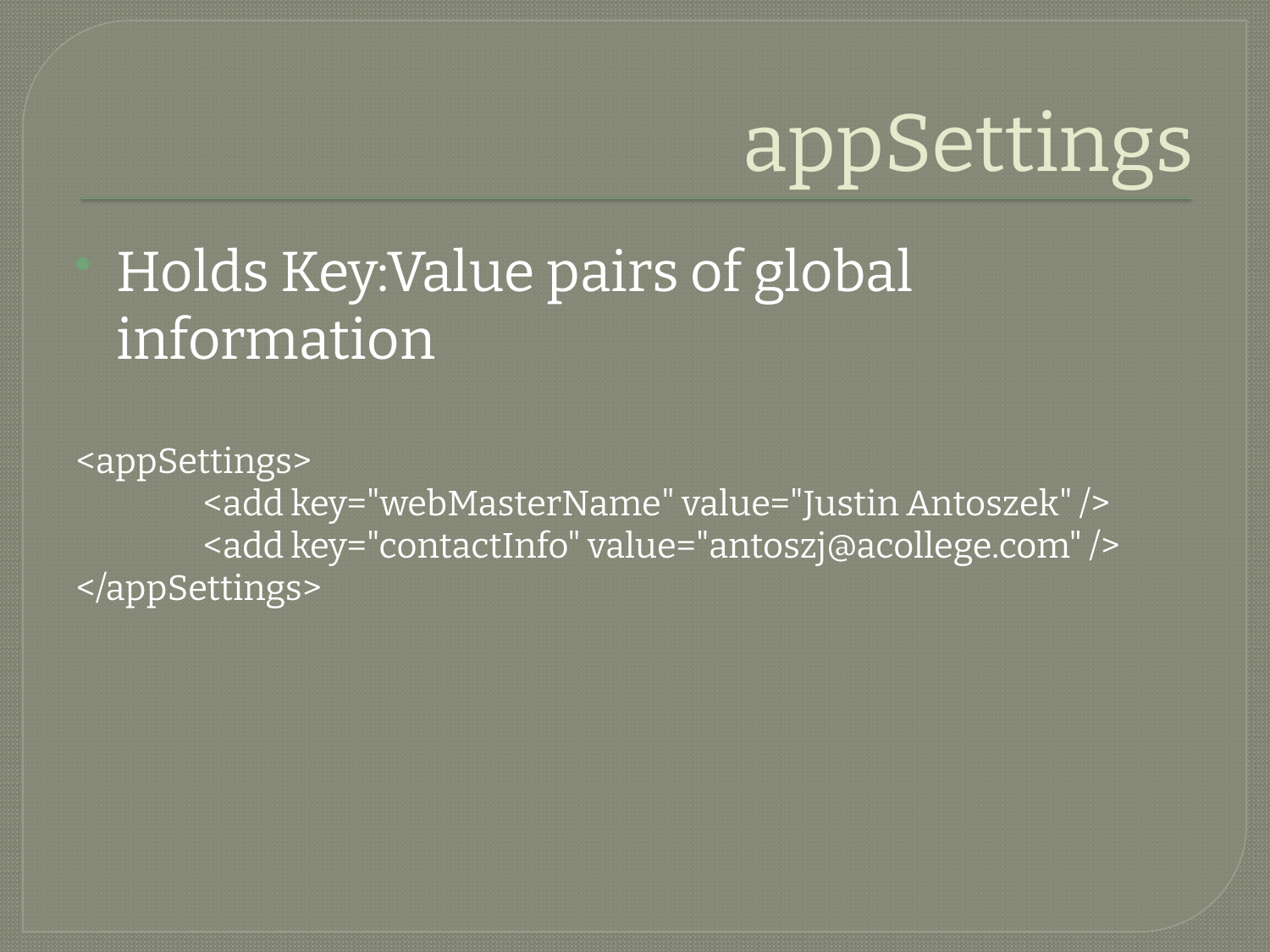

# appSettings
Holds Key:Value pairs of global information

<appSettings>
	<add key="webMasterName" value="Justin Antoszek" />
	<add key="contactInfo" value="antoszj@acollege.com" />
</appSettings>